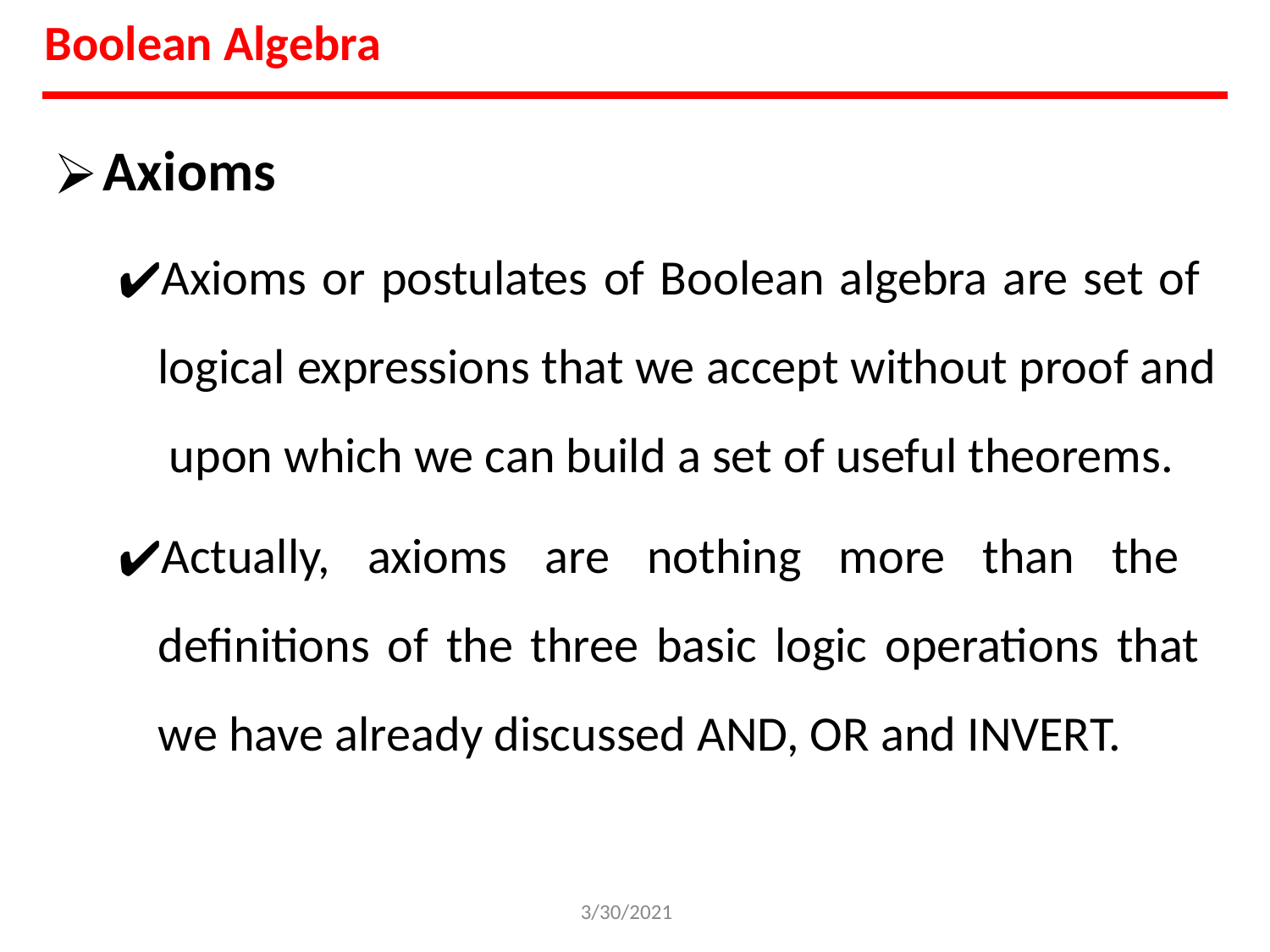

Boolean Algebra

Axioms
Axioms or postulates of Boolean algebra are set of  logical expressions that we accept without proof and  upon which we can build a set of useful theorems.
Actually, axioms are nothing more than the  definitions of the three basic logic operations that  we have already discussed AND, OR and INVERT.

3/30/2021